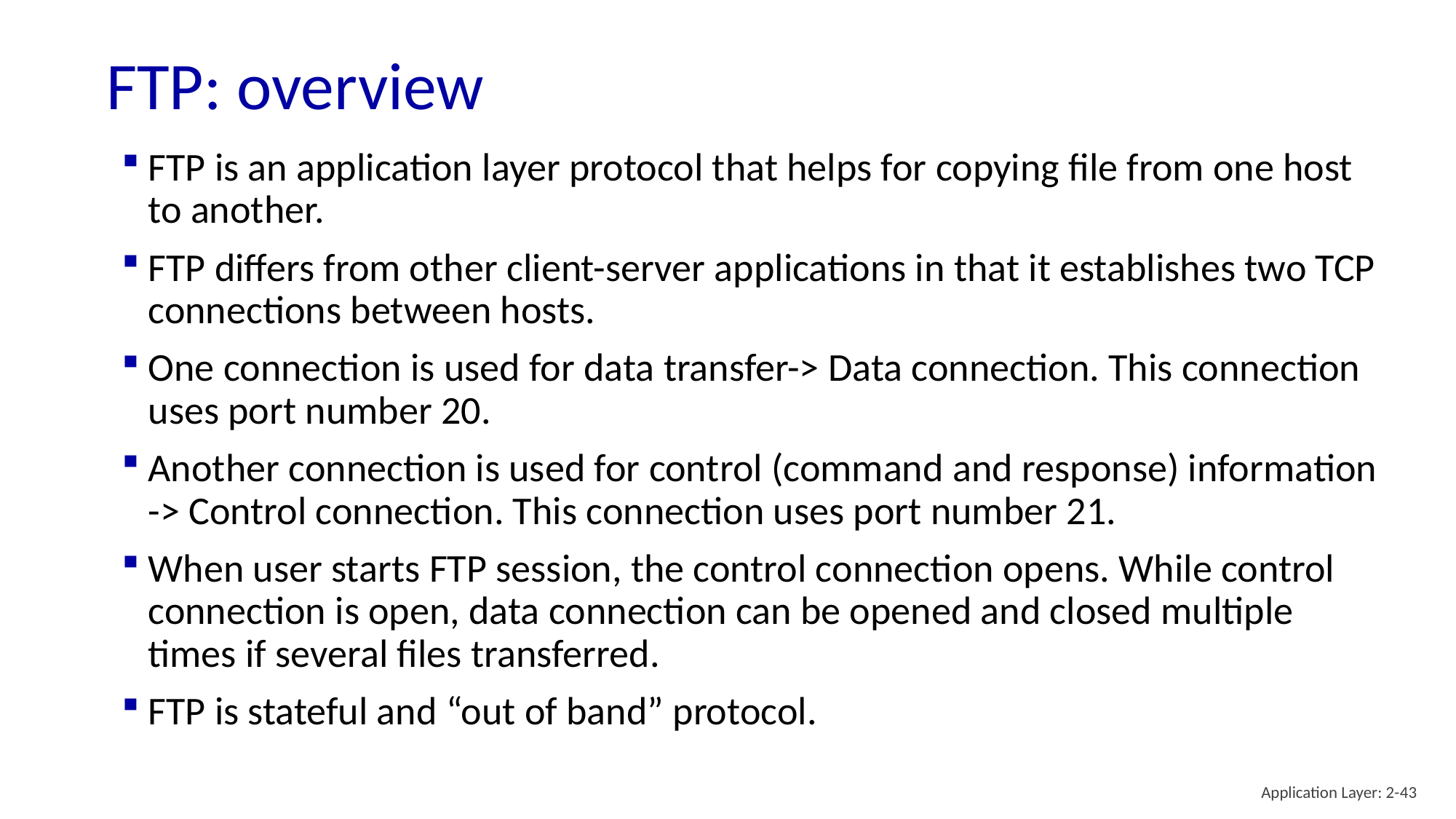

# FTP: overview
FTP is an application layer protocol that helps for copying file from one host to another.
FTP differs from other client-server applications in that it establishes two TCP connections between hosts.
One connection is used for data transfer-> Data connection. This connection uses port number 20.
Another connection is used for control (command and response) information -> Control connection. This connection uses port number 21.
When user starts FTP session, the control connection opens. While control connection is open, data connection can be opened and closed multiple times if several files transferred.
FTP is stateful and “out of band” protocol.

Application Layer: 2-43